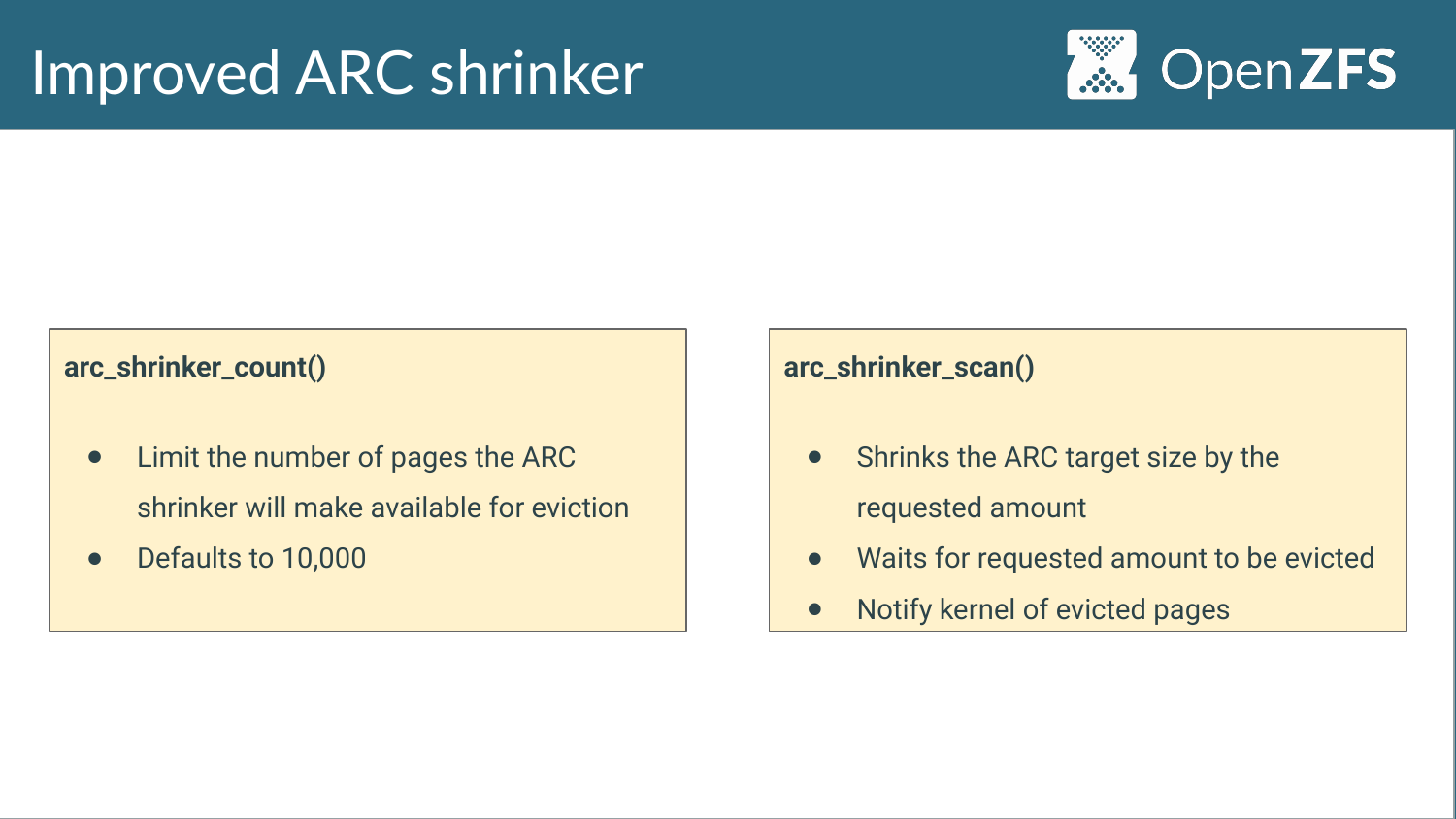

# Improved ARC shrinker
arc_shrinker_count()

Limit the number of pages the ARC shrinker will make available for eviction
Defaults to 10,000
arc_shrinker_scan()

Shrinks the ARC target size by the requested amount
Waits for requested amount to be evicted
Notify kernel of evicted pages